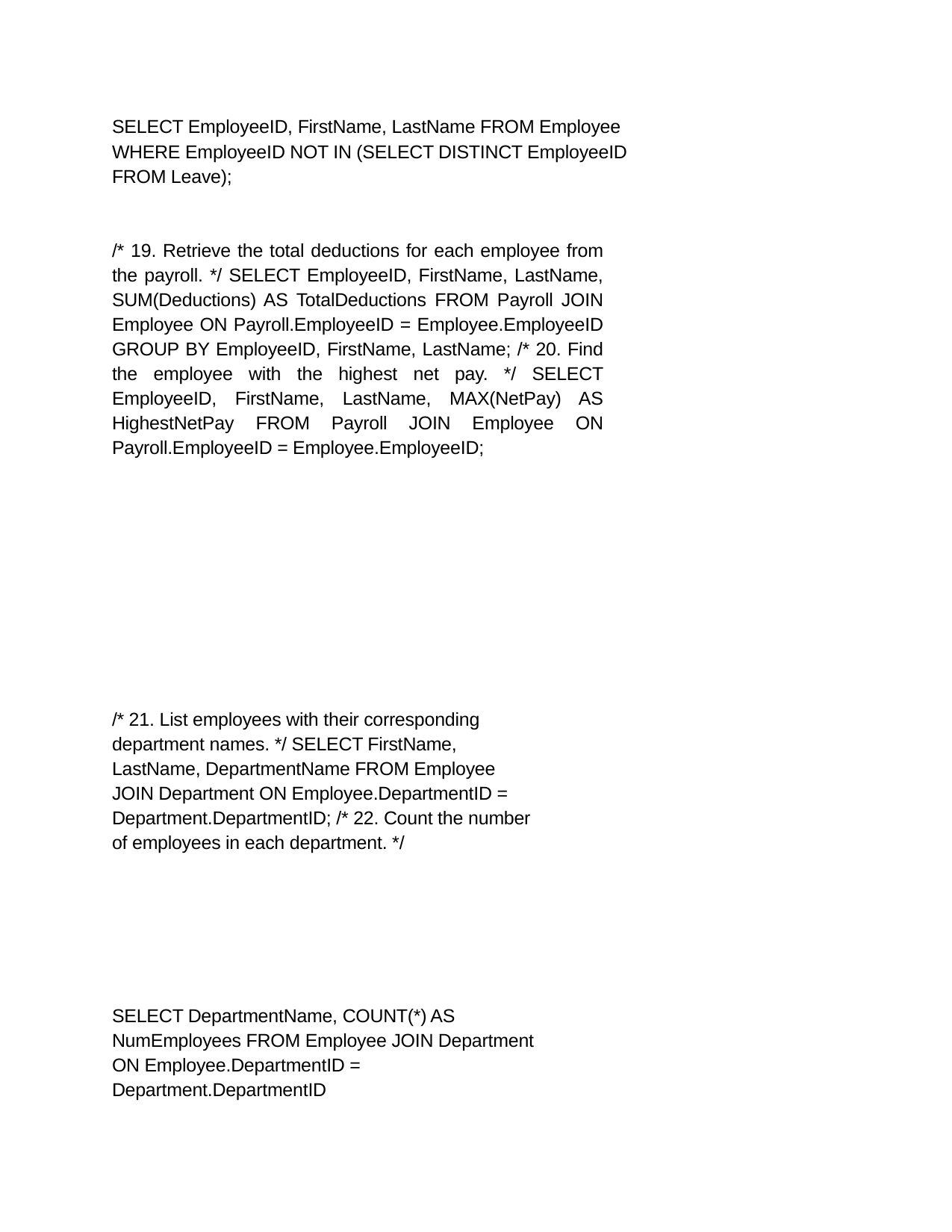

SELECT EmployeeID, FirstName, LastName FROM Employee WHERE EmployeeID NOT IN (SELECT DISTINCT EmployeeID FROM Leave);
/* 19. Retrieve the total deductions for each employee from the payroll. */ SELECT EmployeeID, FirstName, LastName, SUM(Deductions) AS TotalDeductions FROM Payroll JOIN Employee ON Payroll.EmployeeID = Employee.EmployeeID GROUP BY EmployeeID, FirstName, LastName; /* 20. Find the employee with the highest net pay. */ SELECT EmployeeID, FirstName, LastName, MAX(NetPay) AS HighestNetPay FROM Payroll JOIN Employee ON Payroll.EmployeeID = Employee.EmployeeID;
/* 21. List employees with their corresponding department names. */ SELECT FirstName, LastName, DepartmentName FROM Employee JOIN Department ON Employee.DepartmentID = Department.DepartmentID; /* 22. Count the number of employees in each department. */
SELECT DepartmentName, COUNT(*) AS NumEmployees FROM Employee JOIN Department ON Employee.DepartmentID = Department.DepartmentID